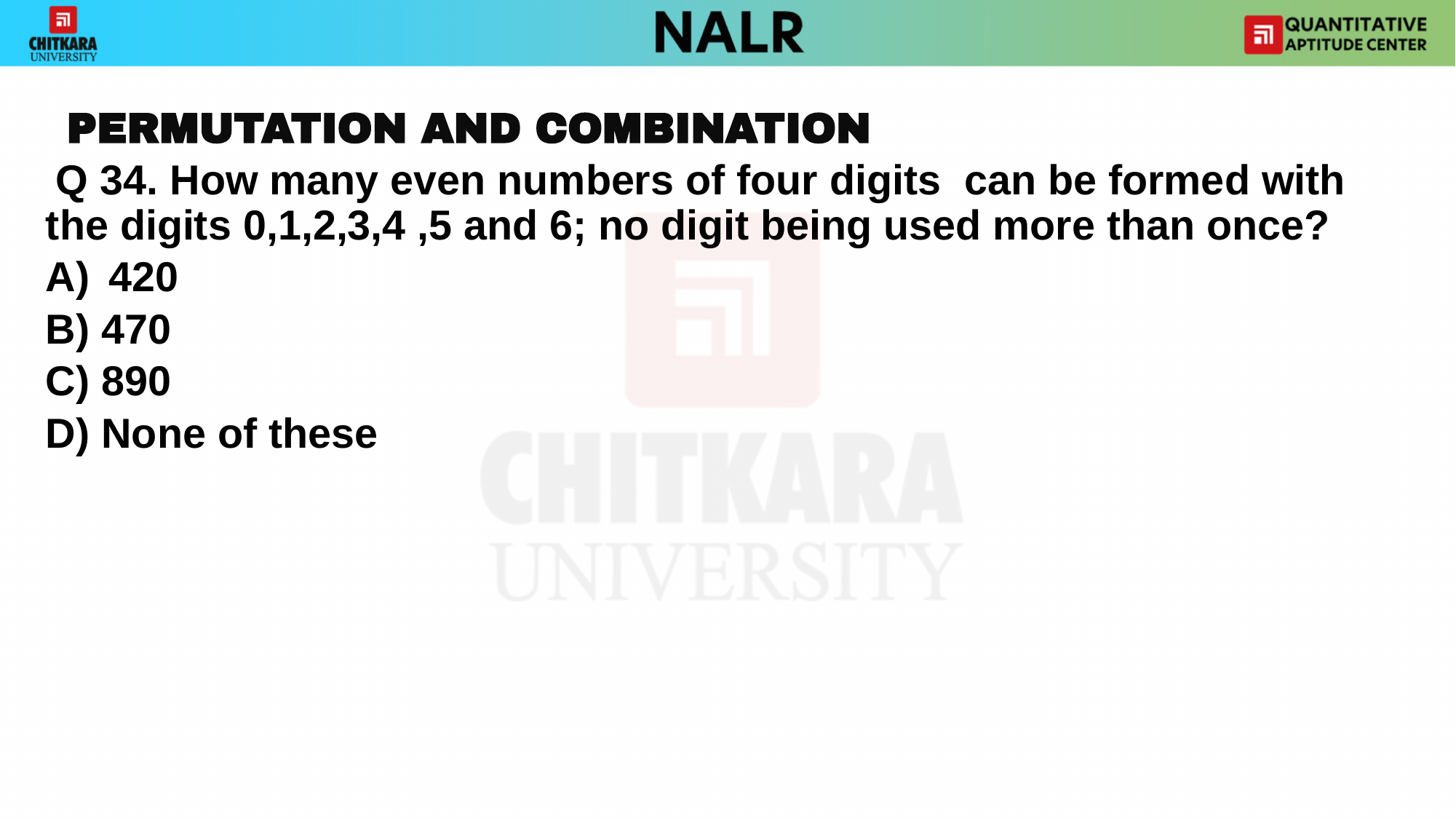

PERMUTATION AND COMBINATION
 Q 34. How many even numbers of four digits  can be formed with the digits 0,1,2,3,4 ,5 and 6; no digit being used more than once?
420
B) 470
C) 890
D) None of these